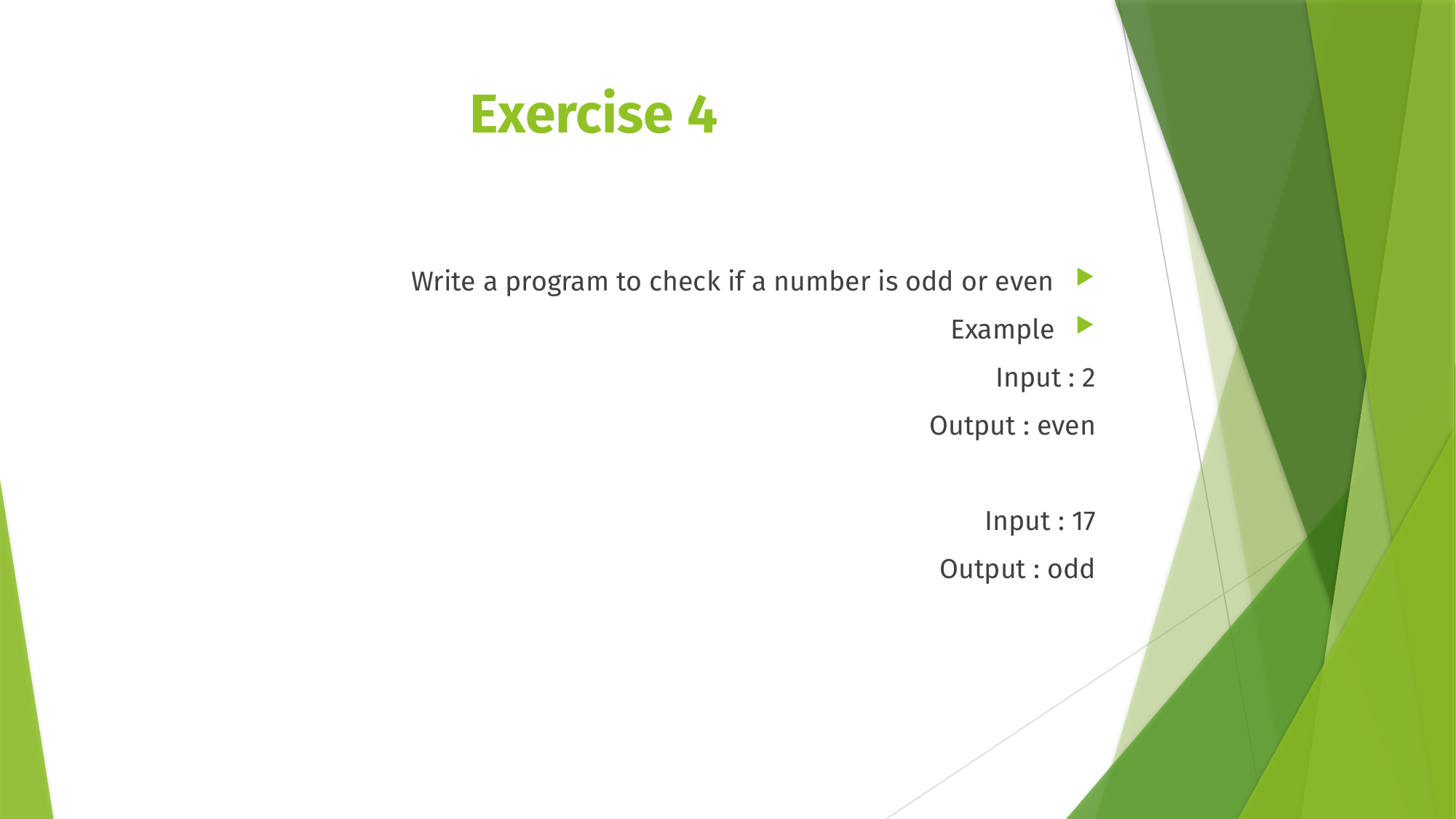

# Exercise 4
Write a program to check if a number is odd or even
Example
Input : 2
Output : even

Input : 17
Output : odd